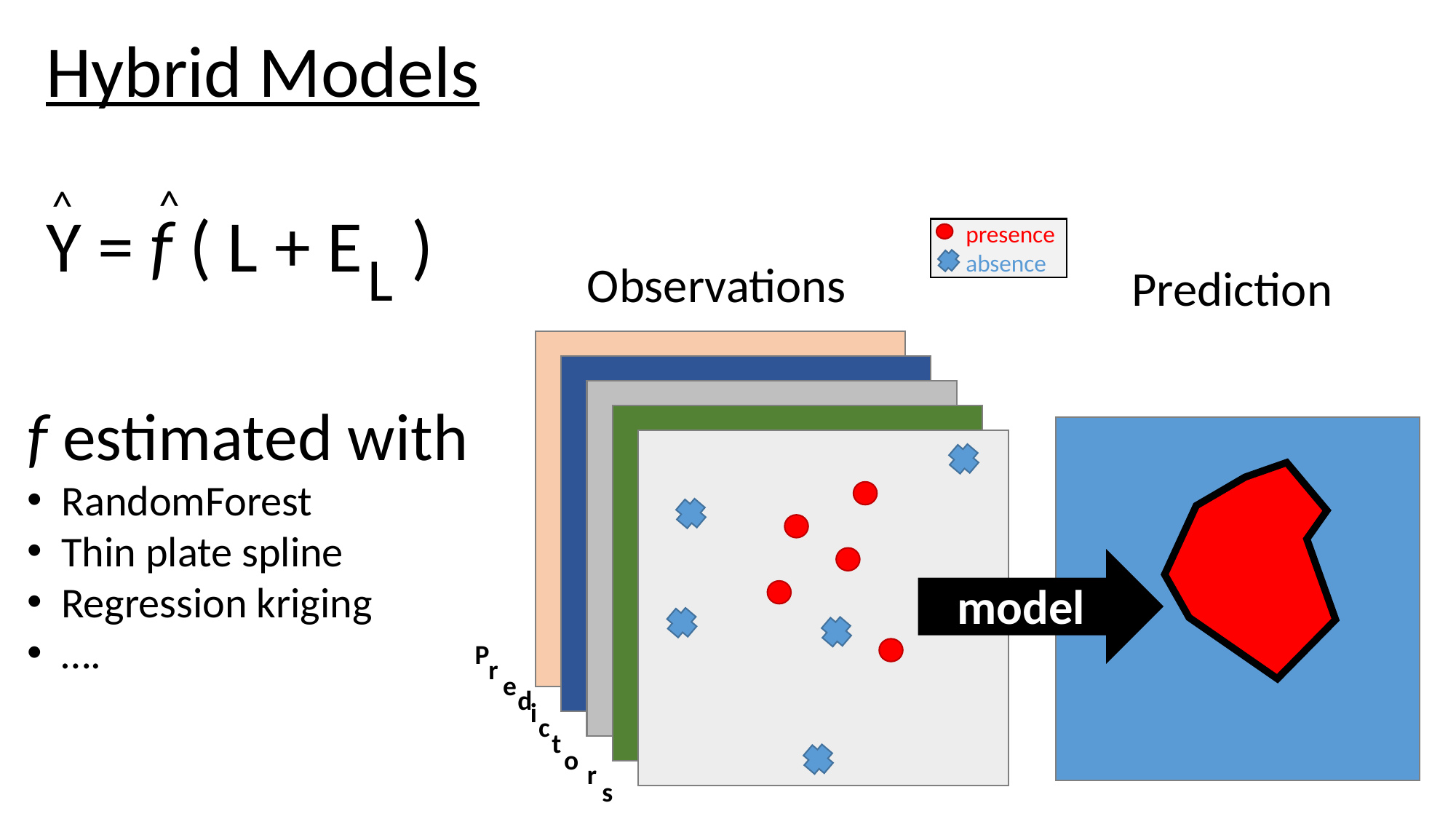

Hybrid Models

Y = f ( L + E   )

^
^
presence
absence

L
Observations

Prediction

f estimated with
RandomForest
Thin plate spline
Regression kriging
….

model

P
r
e
d
i
c
t
o
r
s